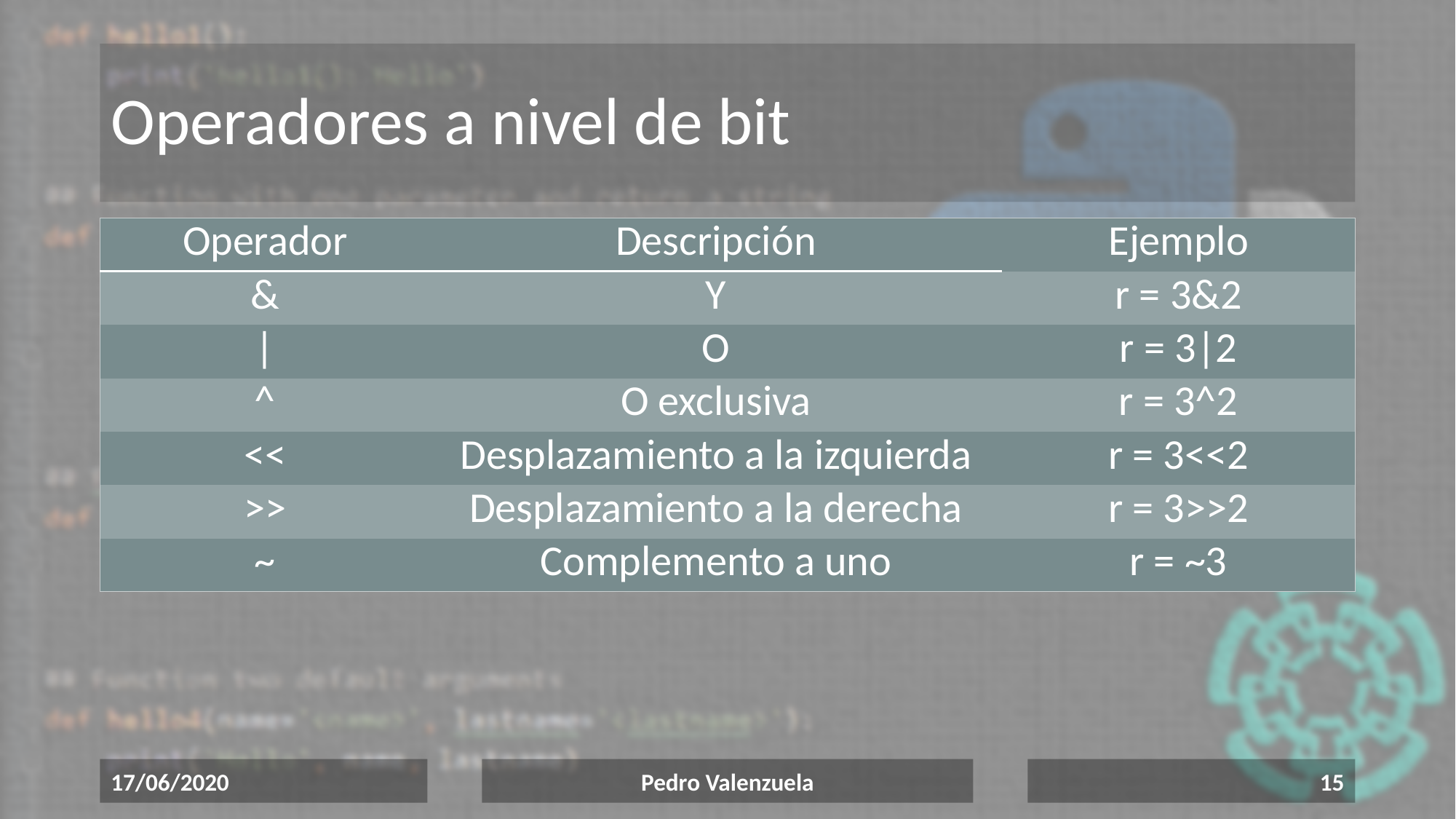

# Operadores a nivel de bit
| Operador | Descripción | Ejemplo |
| --- | --- | --- |
| & | Y | r = 3&2 |
| | | O | r = 3|2 |
| ^ | O exclusiva | r = 3^2 |
| << | Desplazamiento a la izquierda | r = 3<<2 |
| >> | Desplazamiento a la derecha | r = 3>>2 |
| ~ | Complemento a uno | r = ~3 |
17/06/2020
Pedro Valenzuela
15